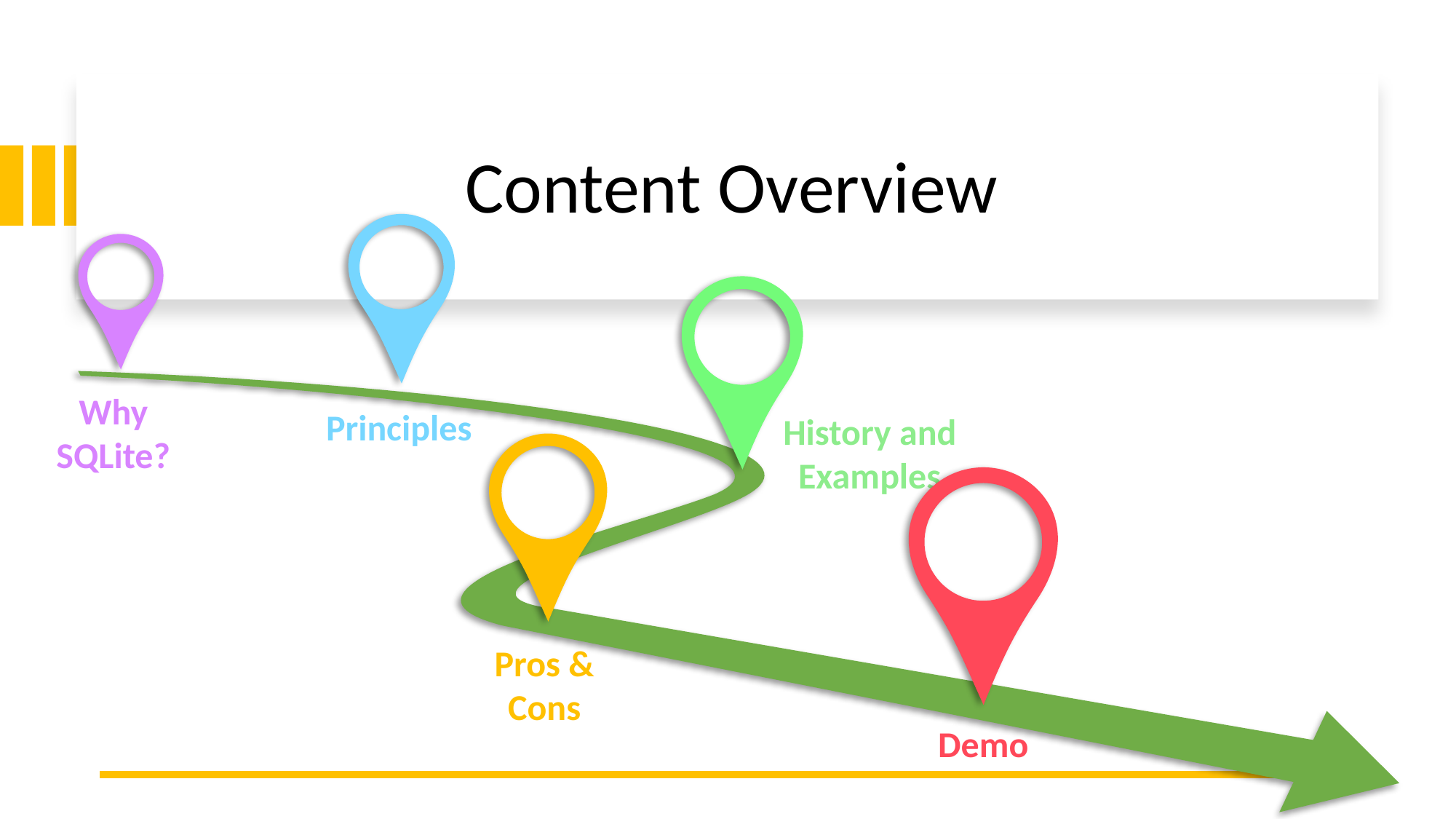

# Content Overview

Why SQLite?
Principles
History and Examples

Pros & Cons
Demo
2